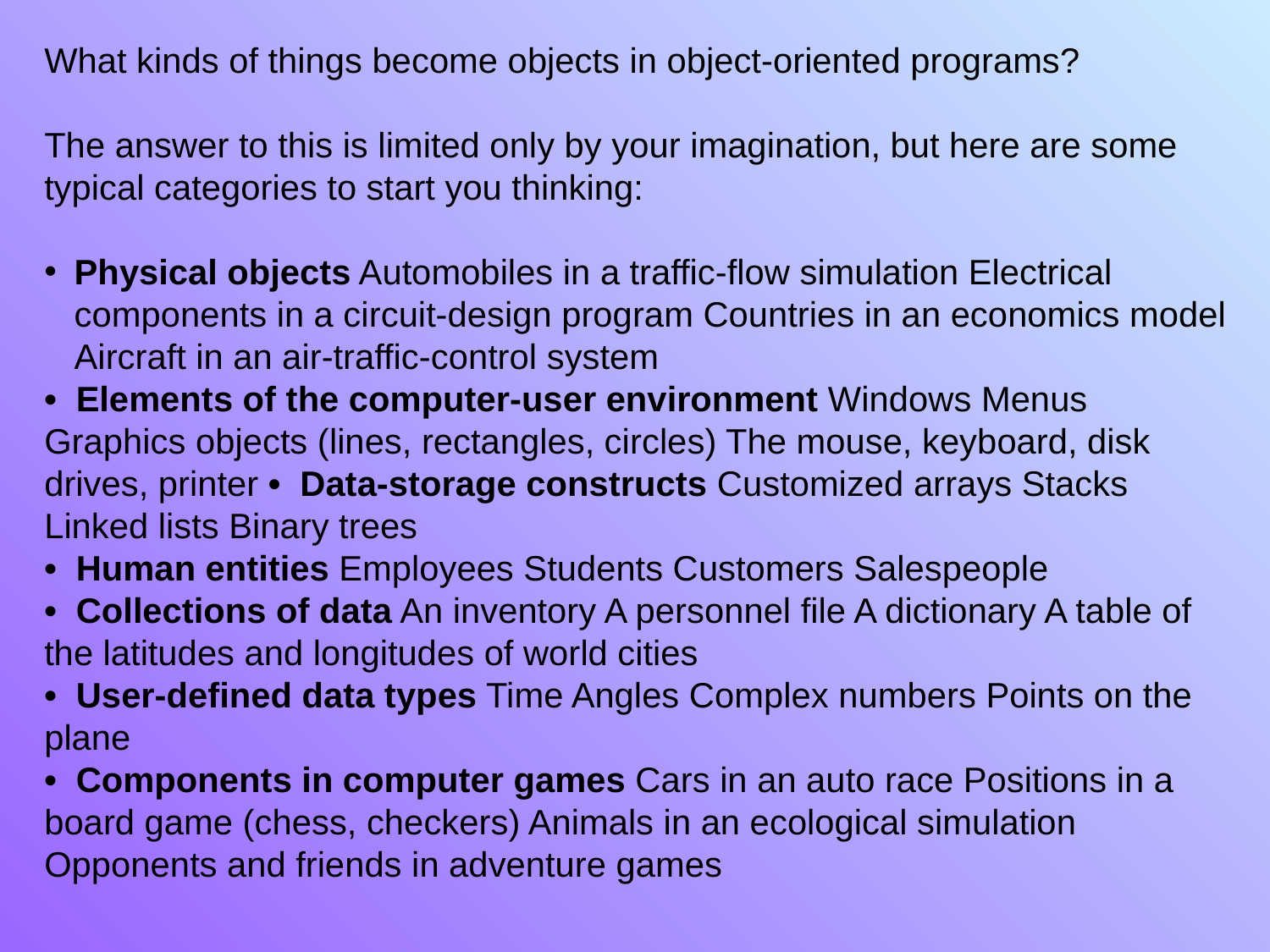

What kinds of things become objects in object-oriented programs?

The answer to this is limited only by your imagination, but here are some typical categories to start you thinking:

Physical objects Automobiles in a traffic-flow simulation Electrical components in a circuit-design program Countries in an economics model Aircraft in an air-traffic-control system
•  Elements of the computer-user environment Windows Menus Graphics objects (lines, rectangles, circles) The mouse, keyboard, disk drives, printer •  Data-storage constructs Customized arrays Stacks Linked lists Binary trees
•  Human entities Employees Students Customers Salespeople •  Collections of data An inventory A personnel file A dictionary A table of the latitudes and longitudes of world cities
•  User-defined data types Time Angles Complex numbers Points on the plane
•  Components in computer games Cars in an auto race Positions in a board game (chess, checkers) Animals in an ecological simulation Opponents and friends in adventure games